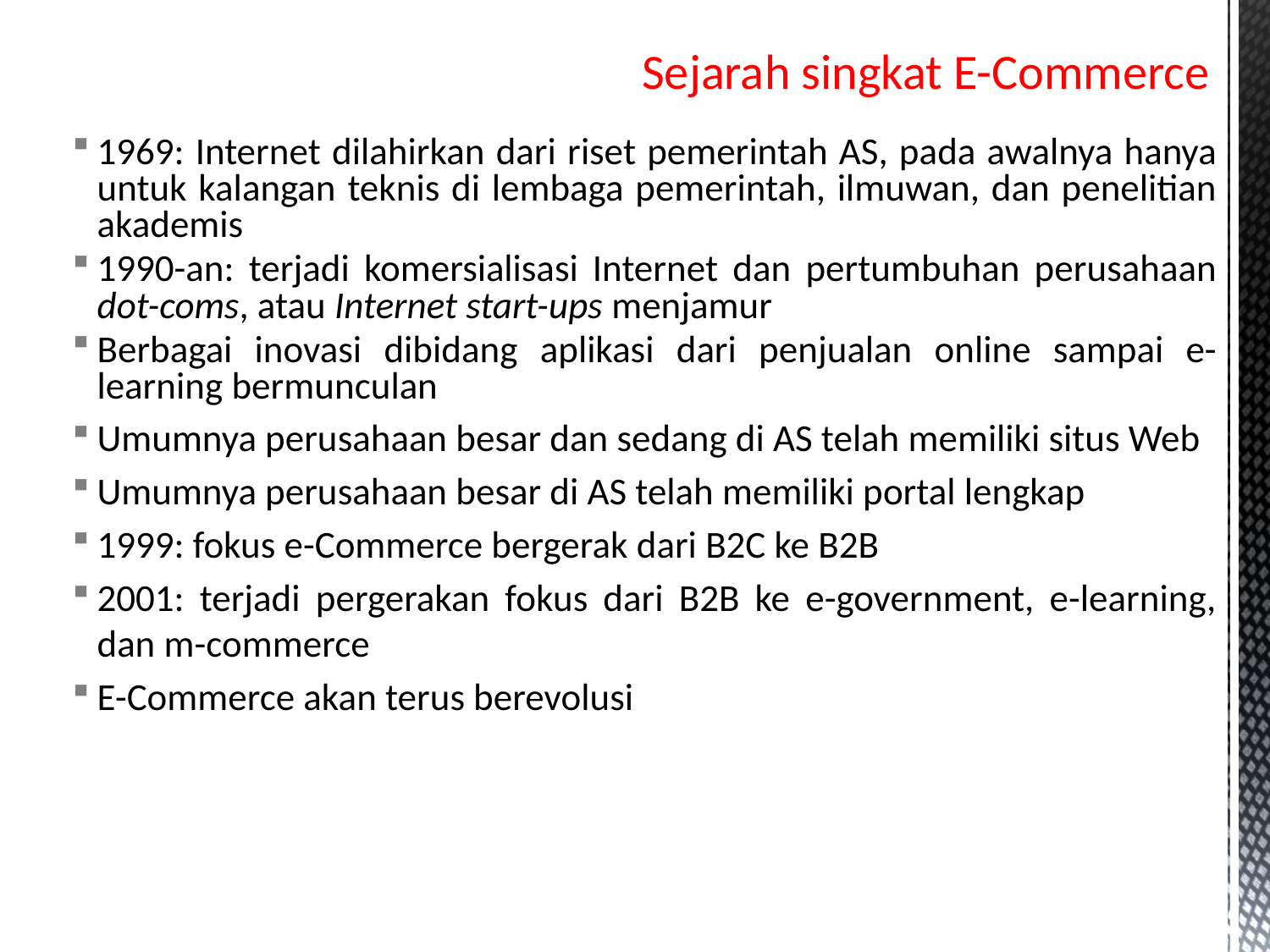

# Sejarah singkat E-Commerce
1969: Internet dilahirkan dari riset pemerintah AS, pada awalnya hanya untuk kalangan teknis di lembaga pemerintah, ilmuwan, dan penelitian akademis
1990-an: terjadi komersialisasi Internet dan pertumbuhan perusahaan dot-coms, atau Internet start-ups menjamur
Berbagai inovasi dibidang aplikasi dari penjualan online sampai e-learning bermunculan
Umumnya perusahaan besar dan sedang di AS telah memiliki situs Web
Umumnya perusahaan besar di AS telah memiliki portal lengkap
1999: fokus e-Commerce bergerak dari B2C ke B2B
2001: terjadi pergerakan fokus dari B2B ke e-government, e-learning, dan m-commerce
E-Commerce akan terus berevolusi